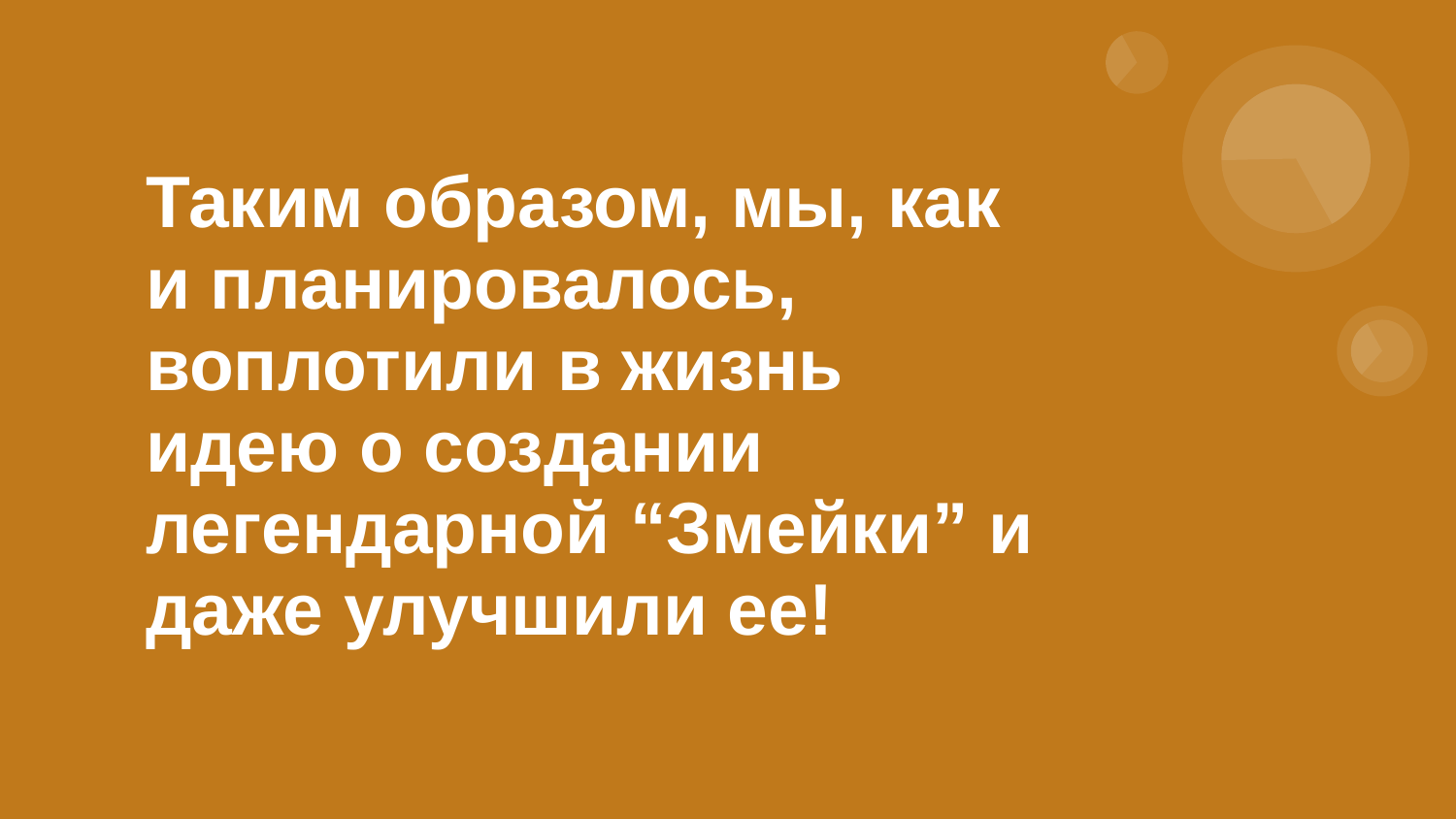

# Таким образом, мы, как и планировалось, воплотили в жизнь идею о создании легендарной “Змейки” и даже улучшили ее!